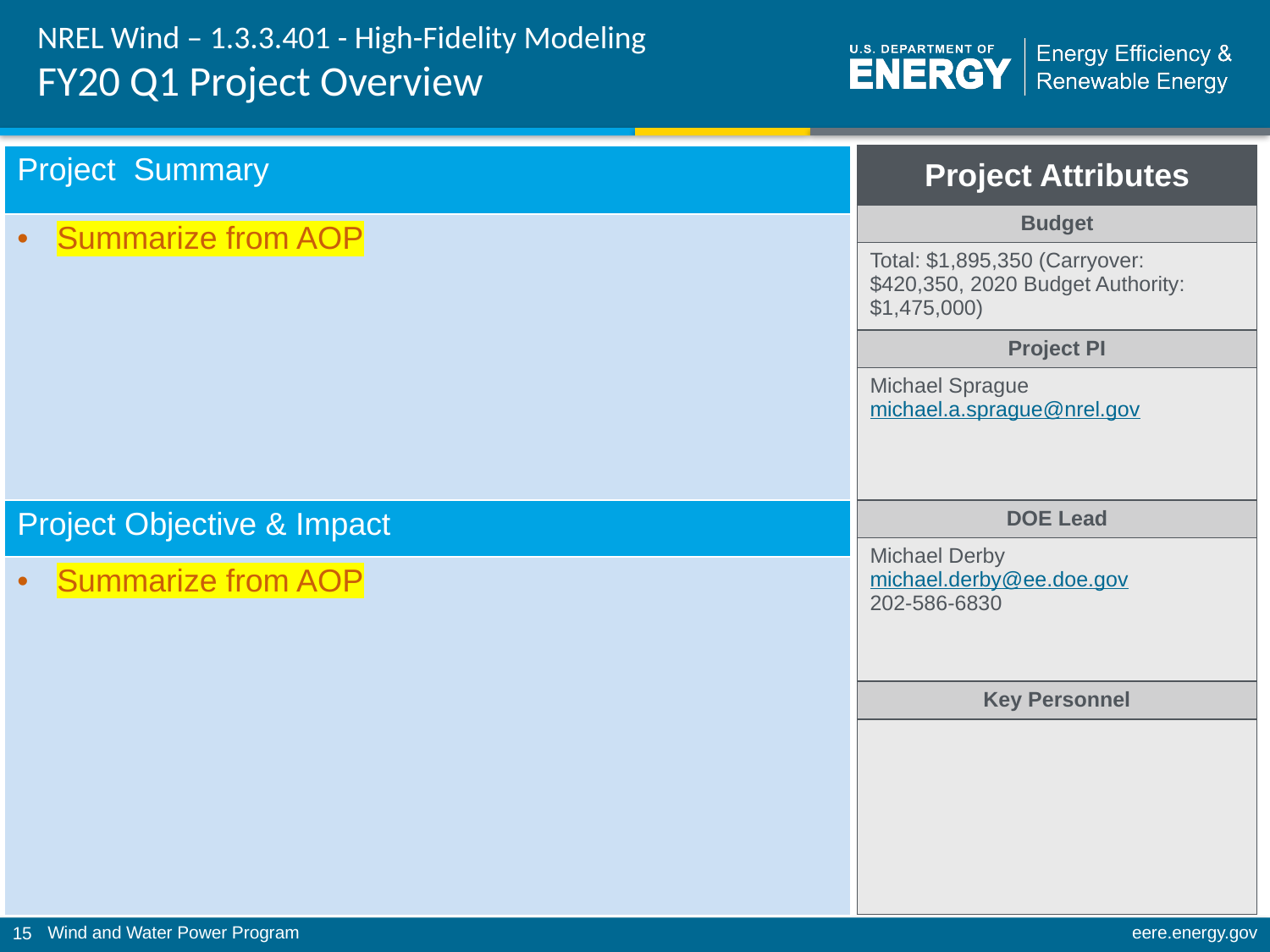

# NREL Wind – 1.3.3.401 - High-Fidelity Modeling FY20 Q1 Project Overview
| Project Summary |
| --- |
| Summarize from AOP |
| Project Attributes |
| --- |
| Budget |
| Total: $1,895,350 (Carryover: $420,350, 2020 Budget Authority: $1,475,000) |
| Project PI |
| Michael Sprague michael.a.sprague@nrel.gov |
| DOE Lead |
| Michael Derby michael.derby@ee.doe.gov 202-586-6830 |
| Key Personnel |
|  |
| Project Objective & Impact |
| --- |
| Summarize from AOP |